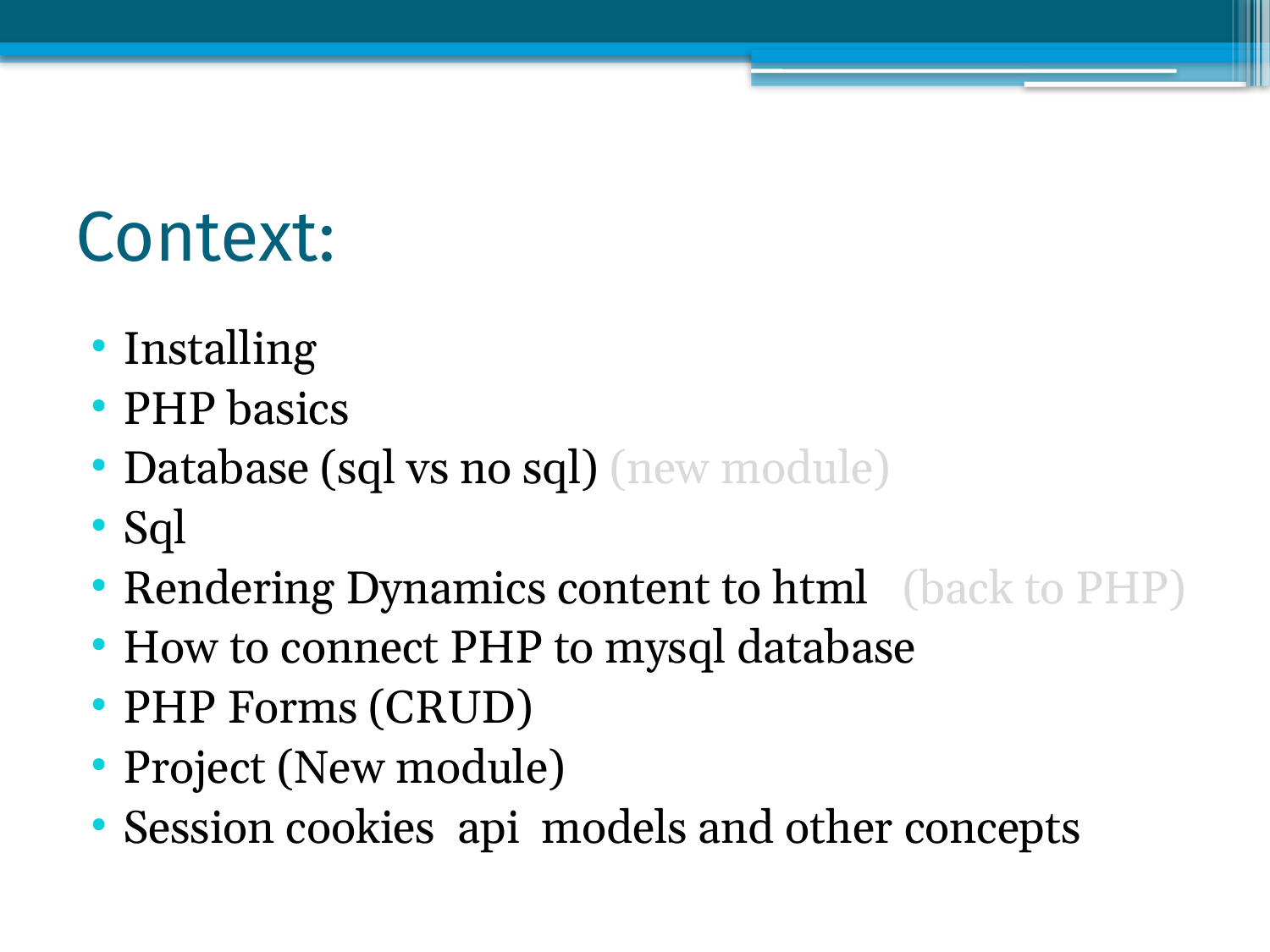

# Context:
Installing
PHP basics
Database (sql vs no sql) (new module)
Sql
Rendering Dynamics content to html   (back to PHP)
How to connect PHP to mysql database
PHP Forms (CRUD)
Project (New module)
Session cookies  api  models and other concepts